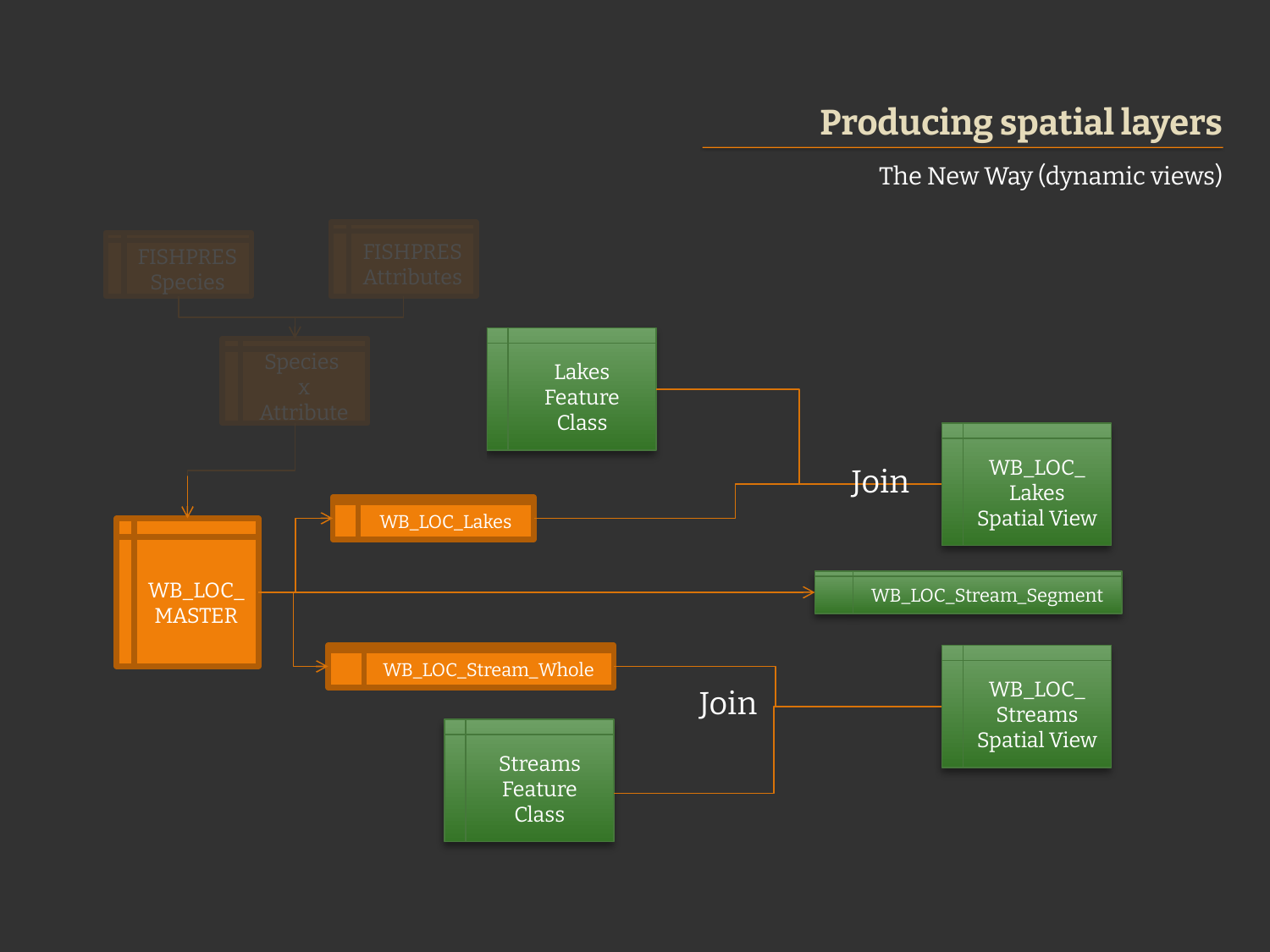

# Producing spatial layers
The New Way (dynamic views)

FISHPRES Attributes
FISHPRES Species
Lakes Feature Class
Species
x Attribute
WB_LOC_
Lakes Spatial View
Join
WB_LOC_Lakes
WB_LOC_
MASTER
WB_LOC_Stream_Segment
WB_LOC_Stream_Whole
WB_LOC_
Streams Spatial View
Join
Streams Feature Class